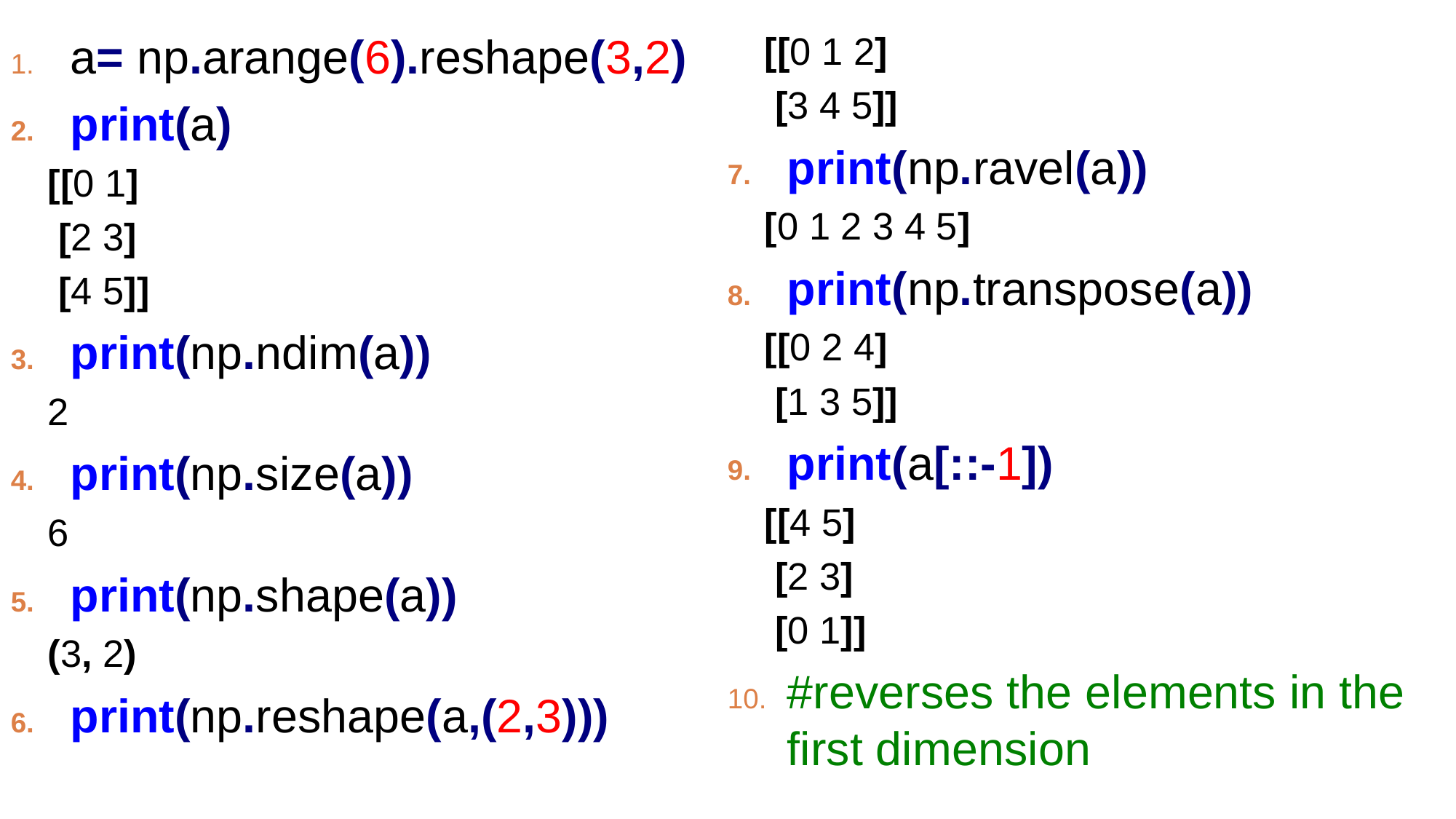

a= np.arange(6).reshape(3,2)
print(a)
[[0 1]
 [2 3]
 [4 5]]
print(np.ndim(a))
2
print(np.size(a))
6
print(np.shape(a))
(3, 2)
print(np.reshape(a,(2,3)))
[[0 1 2]
 [3 4 5]]
print(np.ravel(a))
[0 1 2 3 4 5]
print(np.transpose(a))
[[0 2 4]
 [1 3 5]]
print(a[::-1])
[[4 5]
 [2 3]
 [0 1]]
#reverses the elements in the first dimension